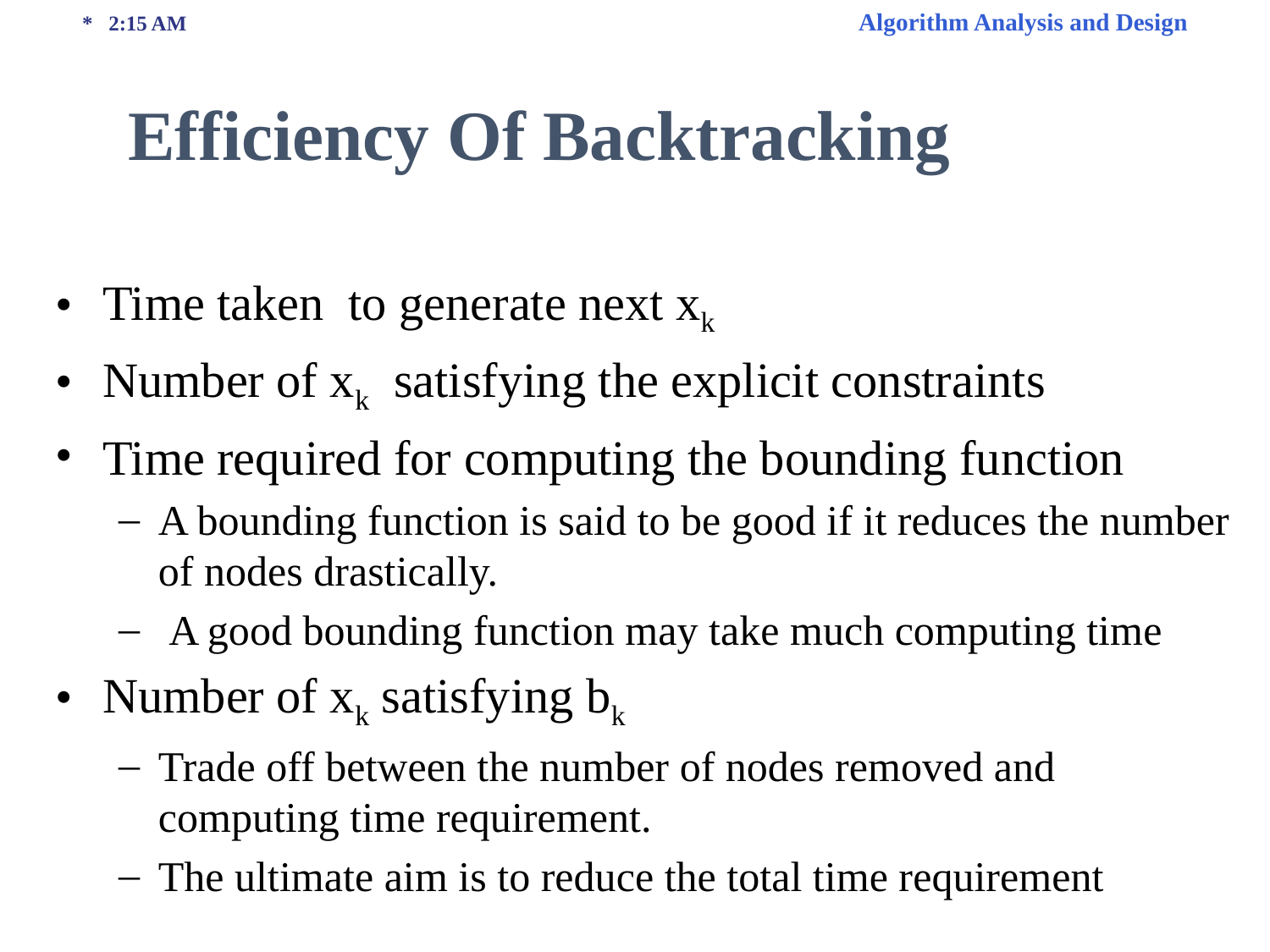

*   2:15 AM                                                                                                                               Algorithm Analysis and Design
Efficiency Of Backtracking
Time taken  to generate next xk
Number of xk  satisfying the explicit constraints
Time required for computing the bounding function
A bounding function is said to be good if it reduces the number of nodes drastically.
 A good bounding function may take much computing time
Number of xk satisfying bk
Trade off between the number of nodes removed and computing time requirement.
The ultimate aim is to reduce the total time requirement